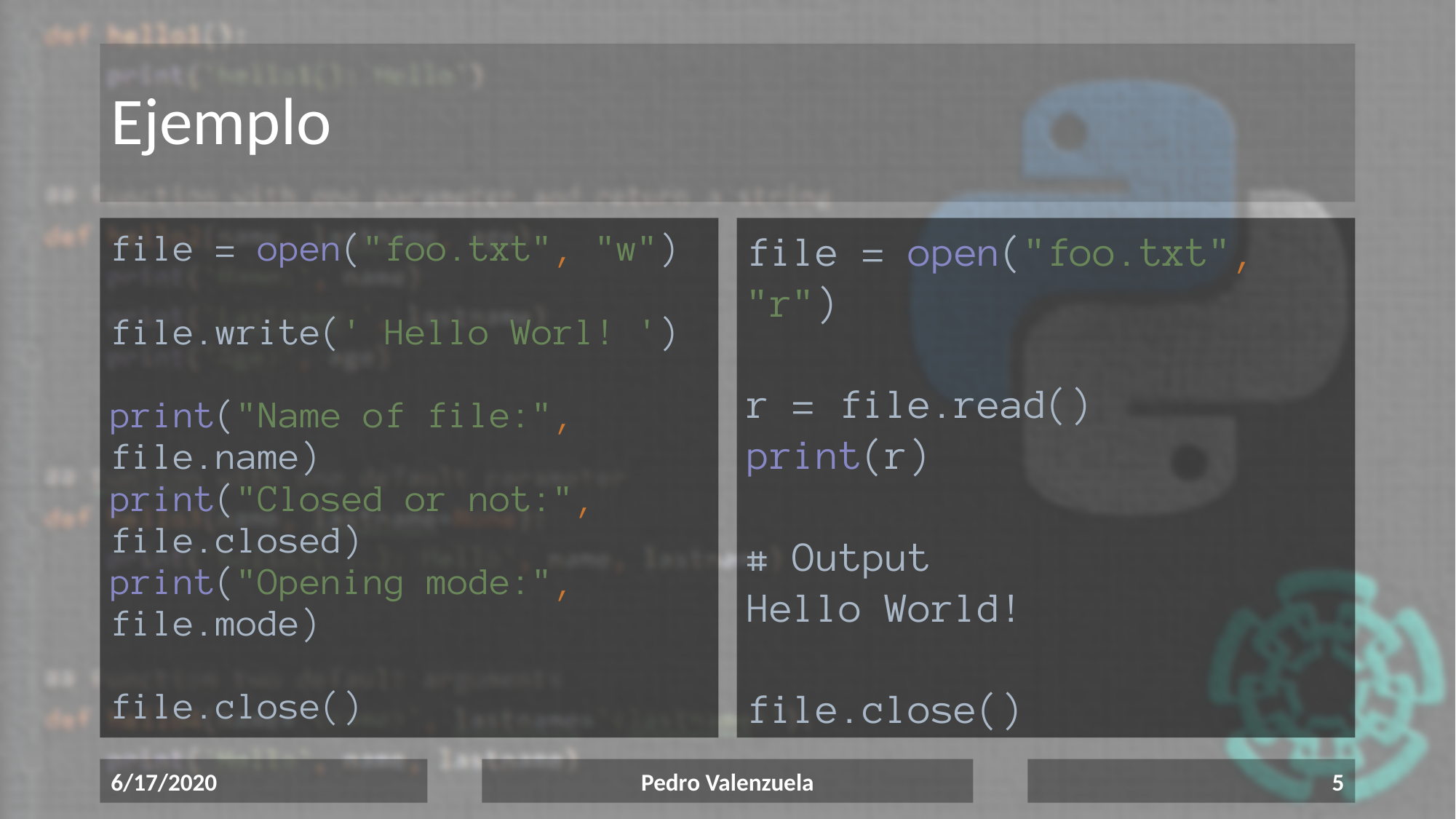

# Ejemplo
file = open("foo.txt", "w")
file.write(' Hello Worl! ')
print("Name of file:", file.name)
print("Closed or not:", file.closed)
print("Opening mode:", file.mode)
file.close()
file = open("foo.txt", "r")
r = file.read()
print(r)

# Output
Hello World!

file.close()
6/17/2020
Pedro Valenzuela
5